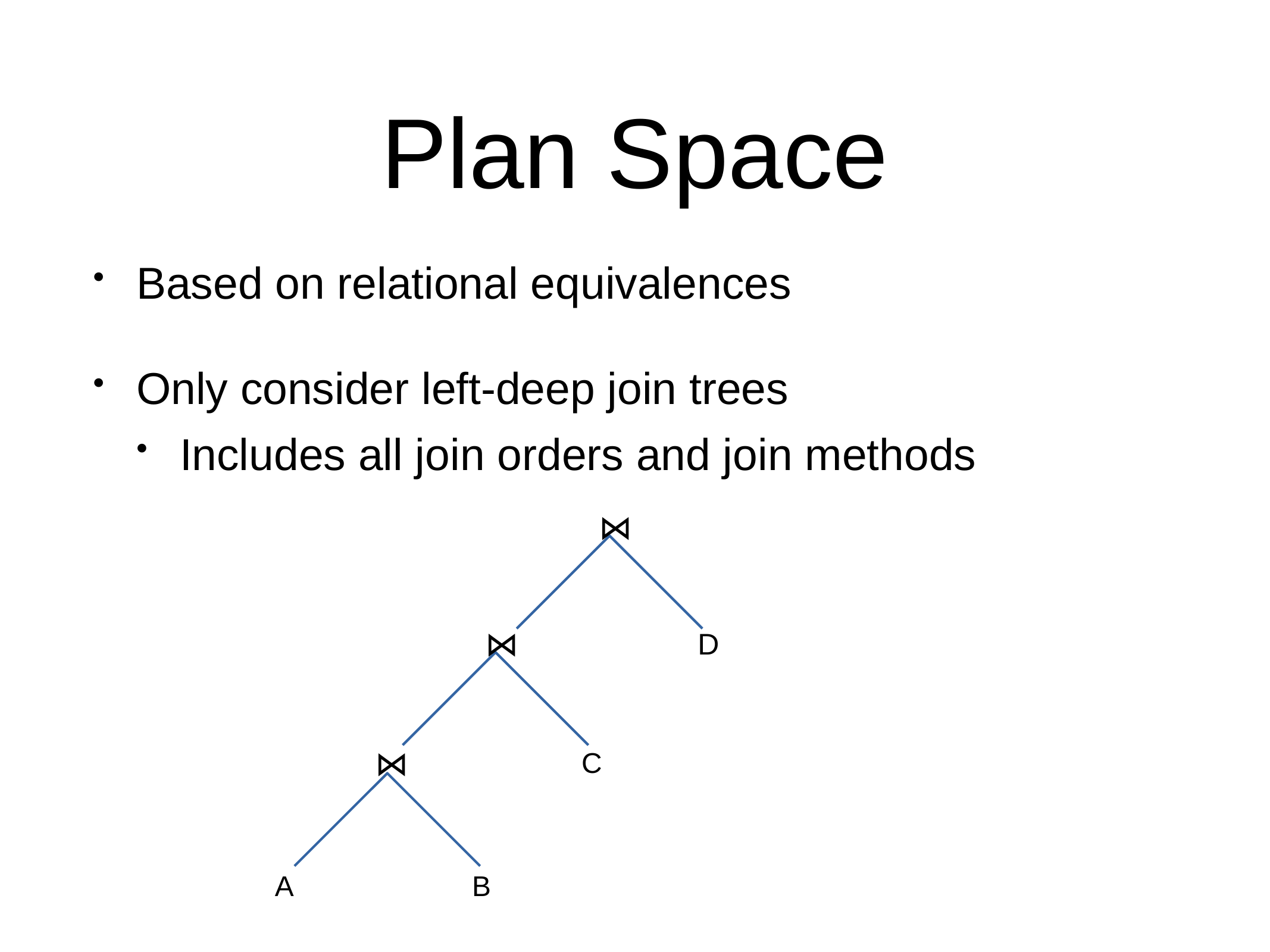

# Plan Space
Based on relational equivalences
Only consider left-deep join trees
Includes all join orders and join methods
⋈

⋈
D

⋈
C

A
B